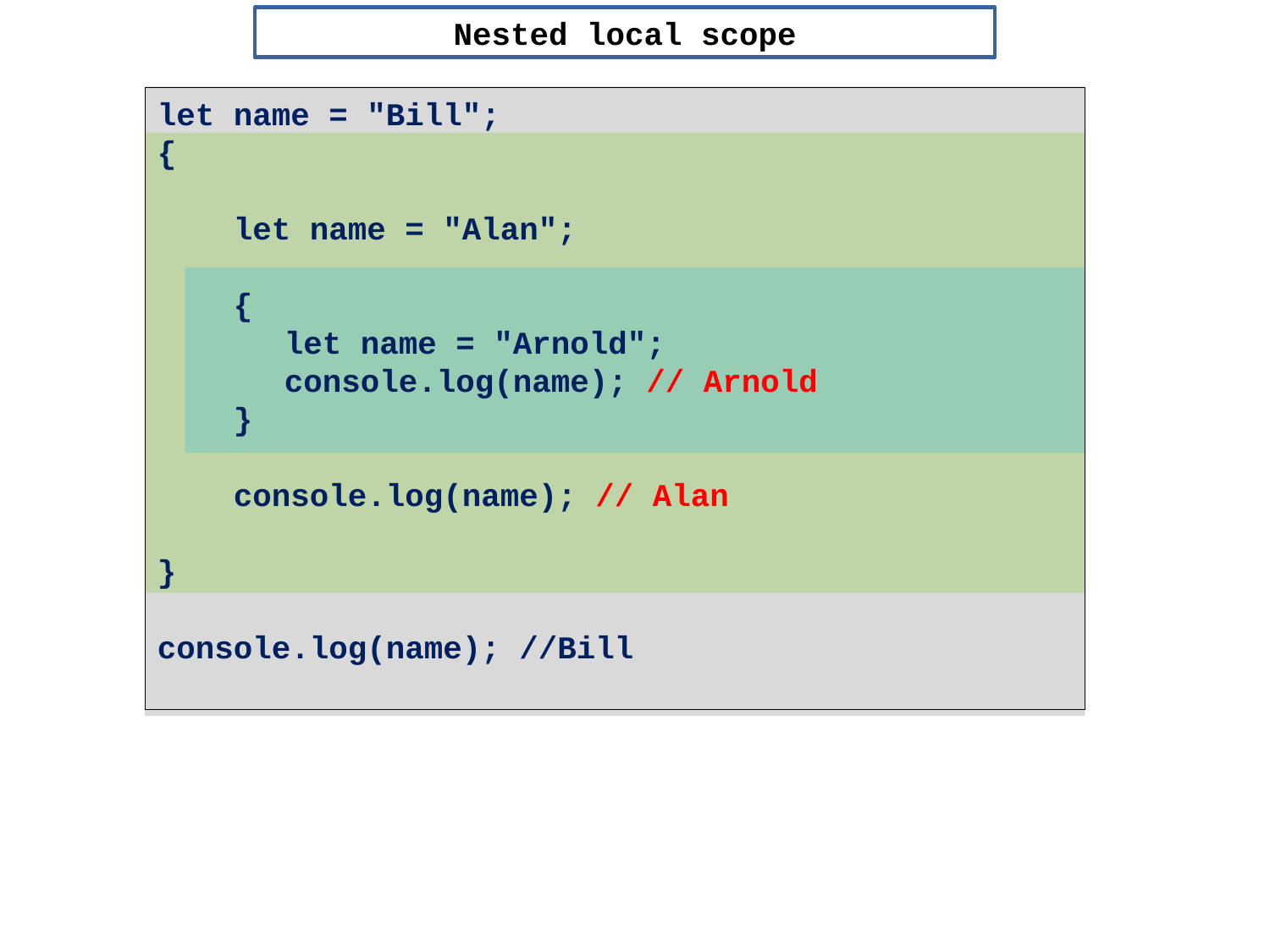

Nested local scope

let name = "Bill";
{

    let name = "Alan";

    {
    	let name = "Arnold";
    	console.log(name); // Arnold
    }

    console.log(name); // Alan

}

console.log(name); //Bill